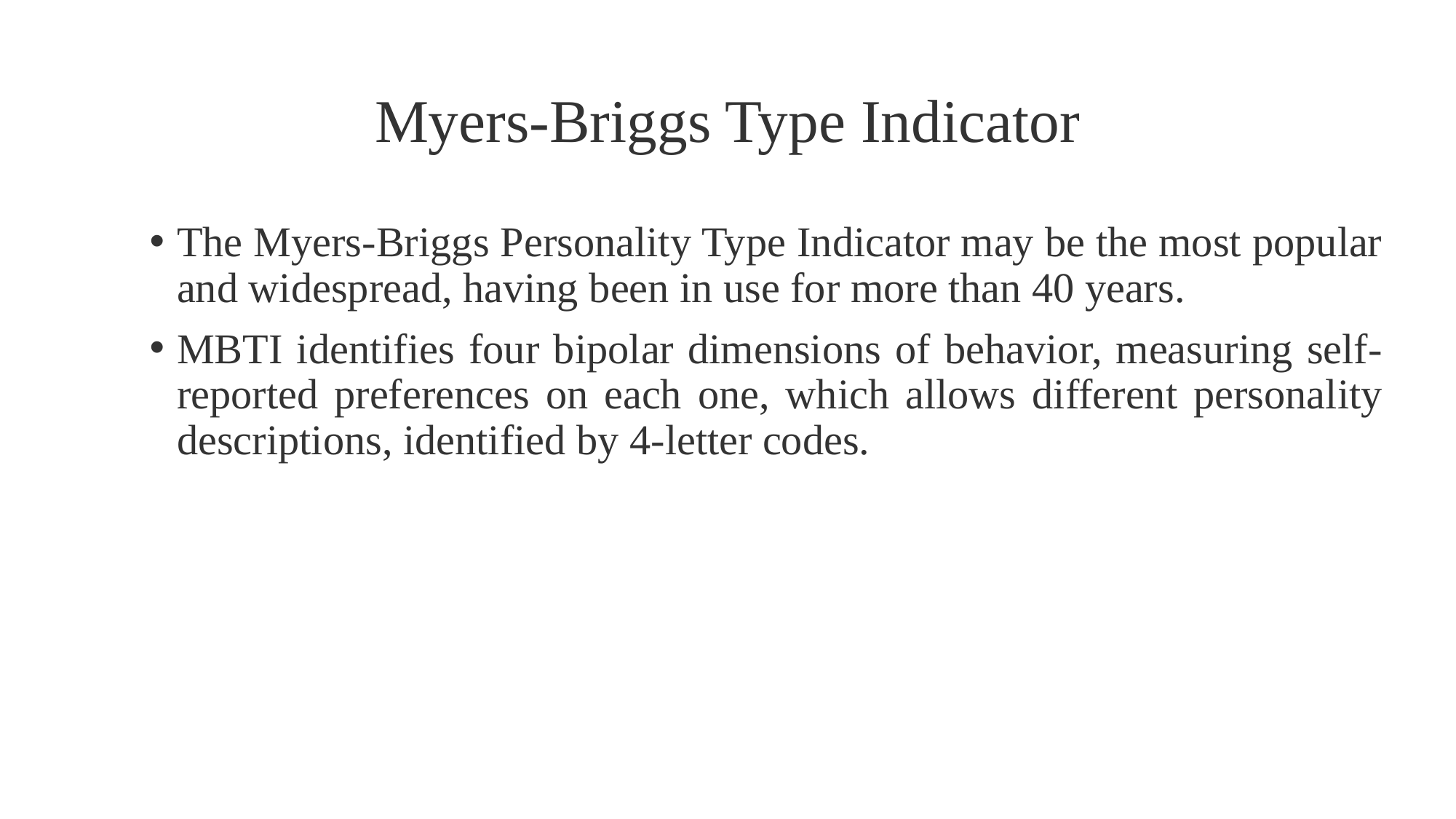

# Myers-Briggs Type Indicator
The Myers-Briggs Personality Type Indicator may be the most popular and widespread, having been in use for more than 40 years.
MBTI identifies four bipolar dimensions of behavior, measuring self-reported preferences on each one, which allows different personality descriptions, identified by 4-letter codes.